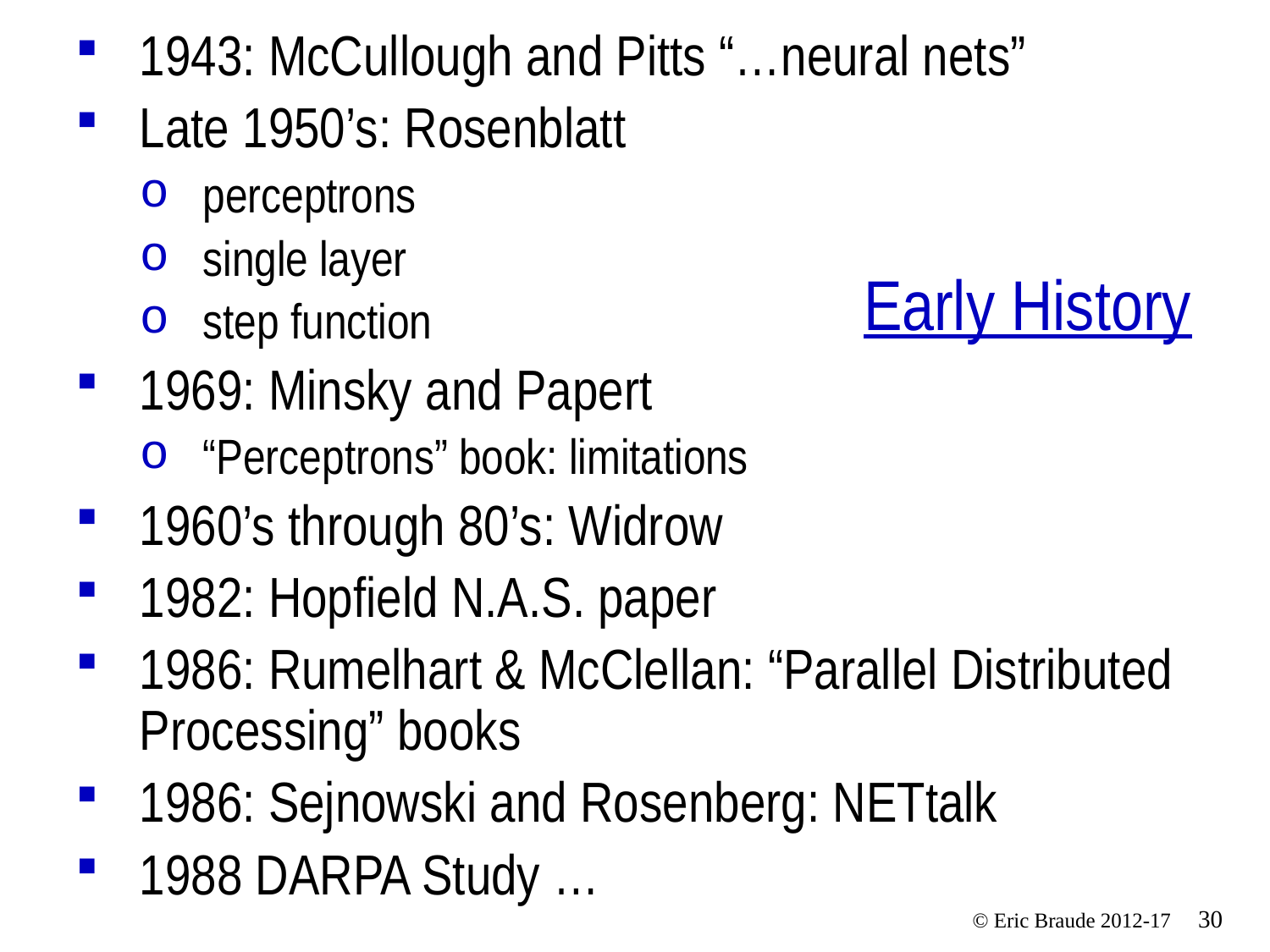

1943: McCullough and Pitts “…neural nets”
Late 1950’s: Rosenblatt
perceptrons
single layer
step function
1969: Minsky and Papert
“Perceptrons” book: limitations
1960’s through 80’s: Widrow
1982: Hopfield N.A.S. paper
1986: Rumelhart & McClellan: “Parallel Distributed Processing” books
1986: Sejnowski and Rosenberg: NETtalk
1988 DARPA Study …
# Early History